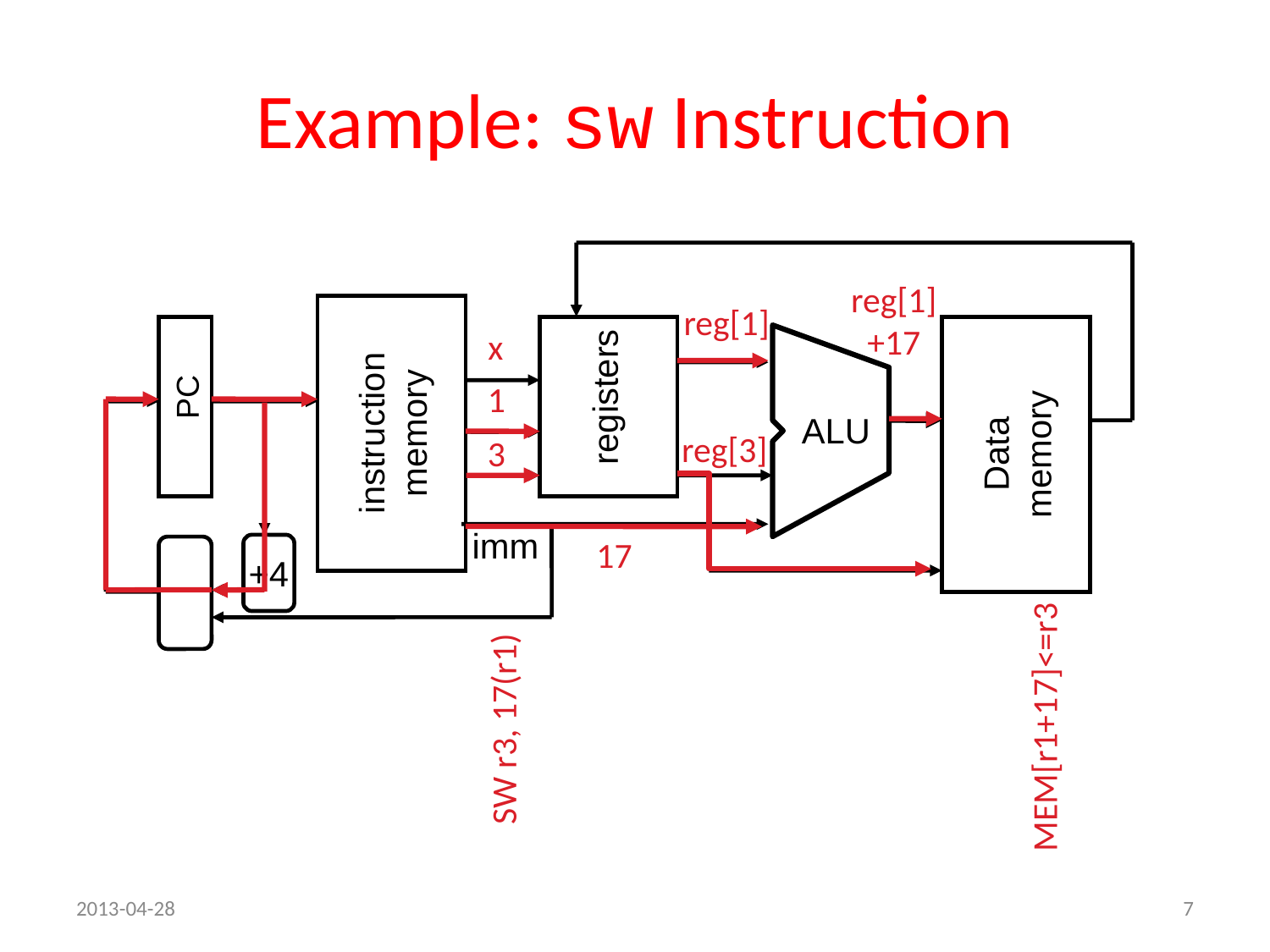

# Example: sw Instruction

reg[1]
+17

reg[1]

17

x
1
3
SW r3, 17(r1)

ALU

instruction
memory

registers
PC

Data
memory

reg[3]

MEM[r1+17]<=r3

imm

+4

2013-04-28
7